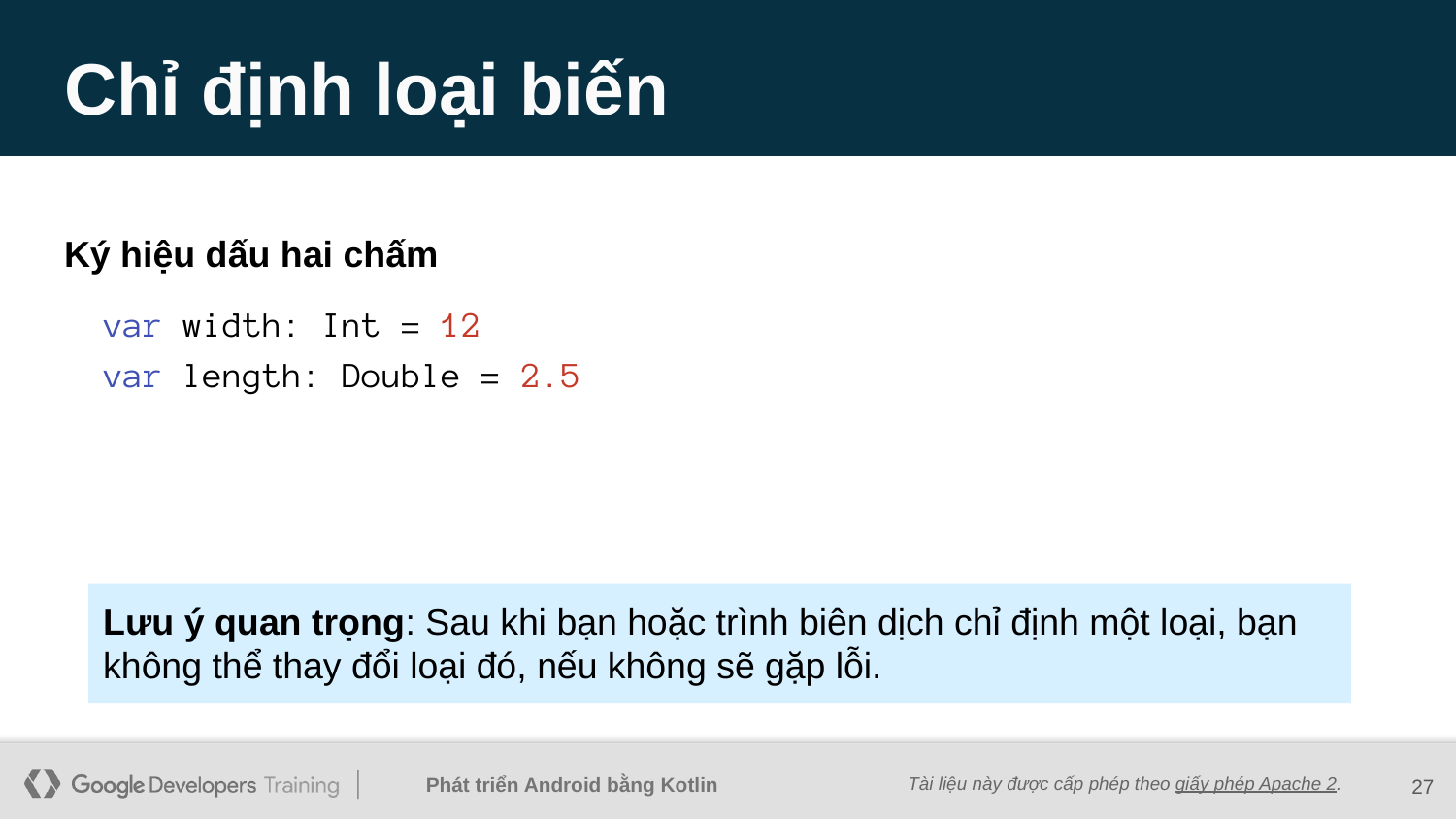

# Chỉ định loại biến
Ký hiệu dấu hai chấm
  var width: Int = 12
  var length: Double = 2.5

Lưu ý quan trọng: Sau khi bạn hoặc trình biên dịch chỉ định một loại, bạn không thể thay đổi loại đó, nếu không sẽ gặp lỗi.

27